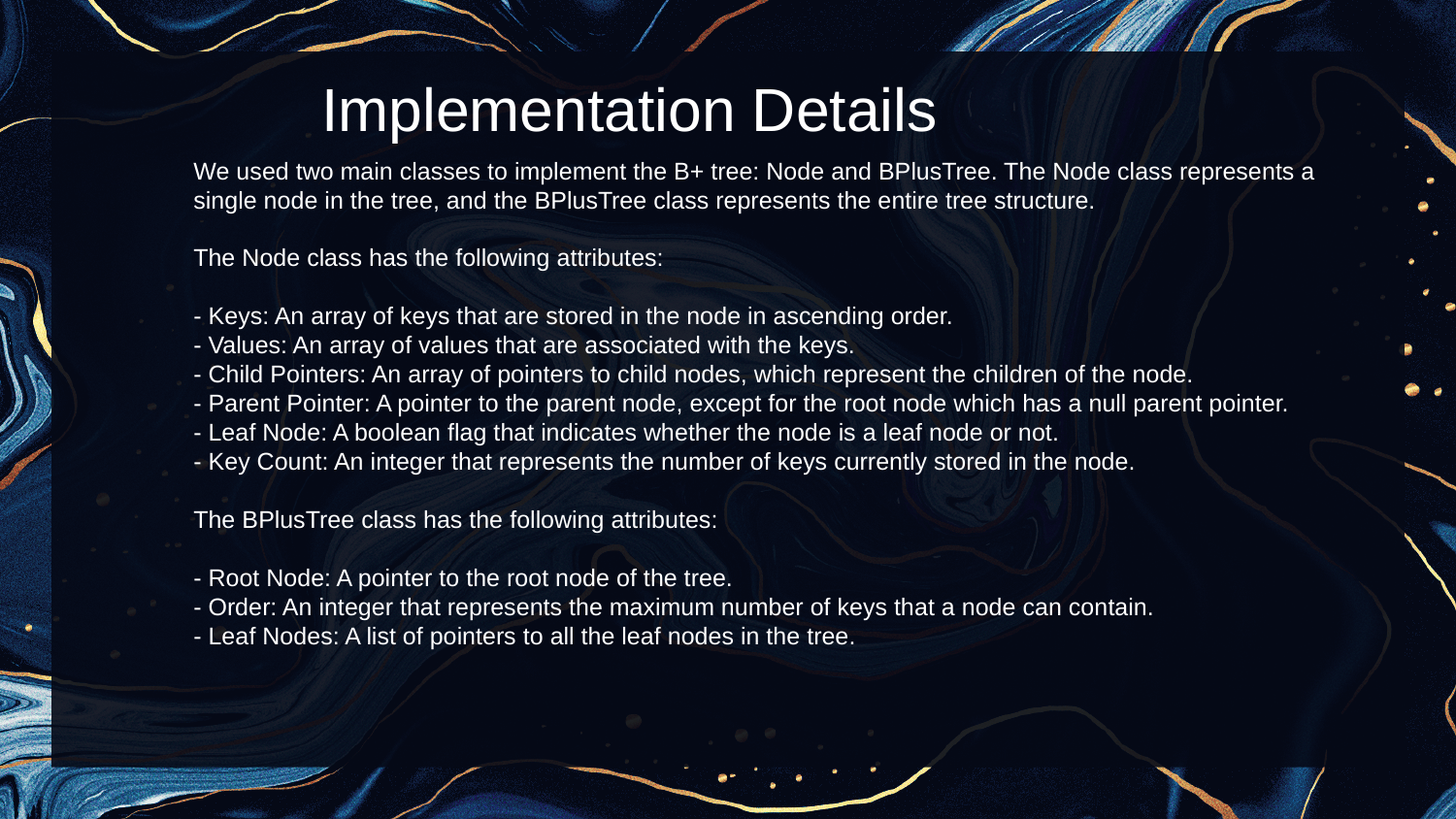

Implementation Details
We used two main classes to implement the B+ tree: Node and BPlusTree. The Node class represents a single node in the tree, and the BPlusTree class represents the entire tree structure.

The Node class has the following attributes:

- Keys: An array of keys that are stored in the node in ascending order.
- Values: An array of values that are associated with the keys.
- Child Pointers: An array of pointers to child nodes, which represent the children of the node.
- Parent Pointer: A pointer to the parent node, except for the root node which has a null parent pointer.
- Leaf Node: A boolean flag that indicates whether the node is a leaf node or not.
- Key Count: An integer that represents the number of keys currently stored in the node.

The BPlusTree class has the following attributes:

- Root Node: A pointer to the root node of the tree.
- Order: An integer that represents the maximum number of keys that a node can contain.
- Leaf Nodes: A list of pointers to all the leaf nodes in the tree.